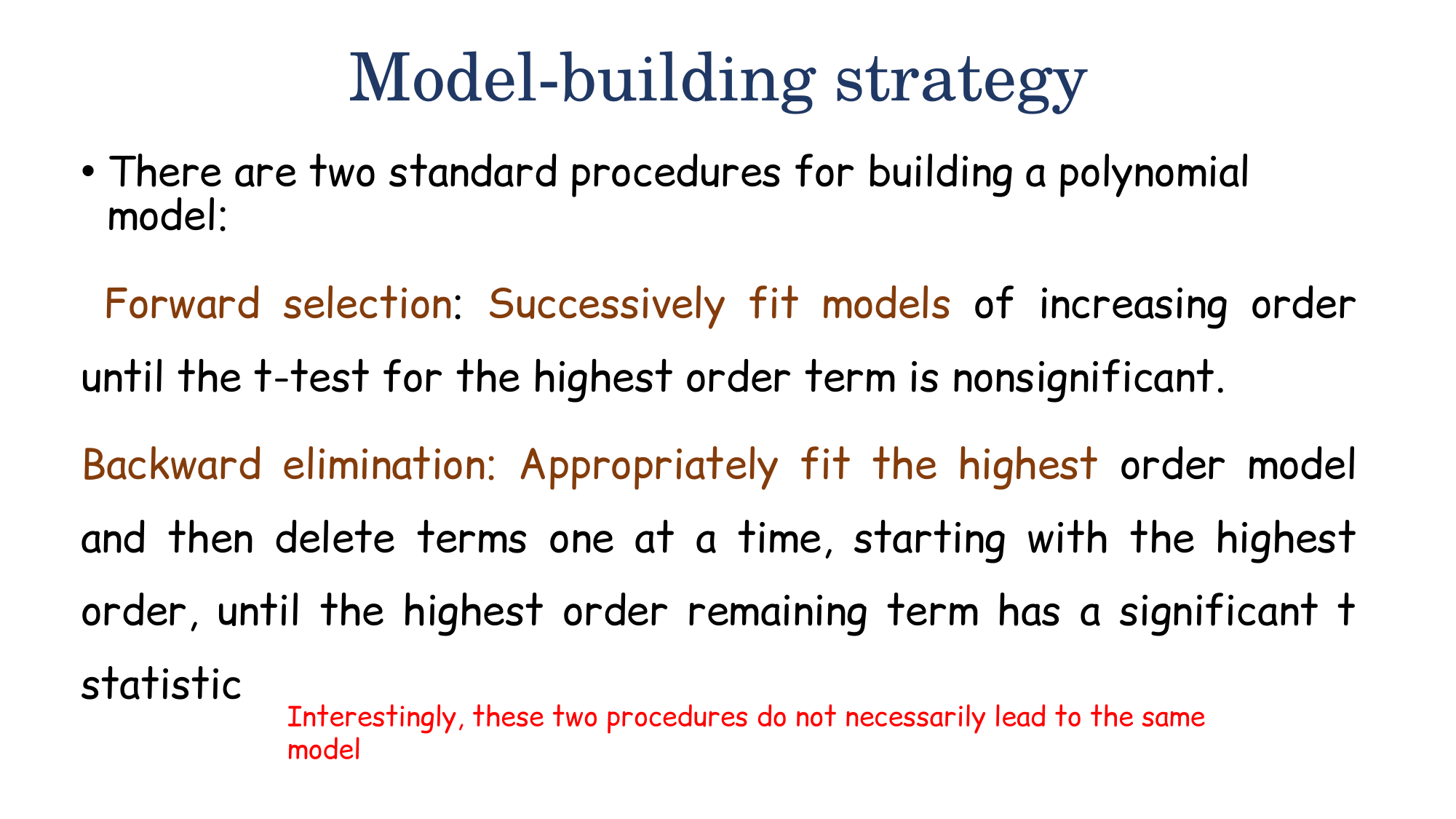

# Model-building strategy
There are two standard procedures for building a polynomial model:
 Forward selection: Successively fit models of increasing order until the t-test for the highest order term is nonsignificant.
Backward elimination: Appropriately fit the highest order model and then delete terms one at a time, starting with the highest order, until the highest order remaining term has a significant t statistic
Interestingly, these two procedures do not necessarily lead to the same model